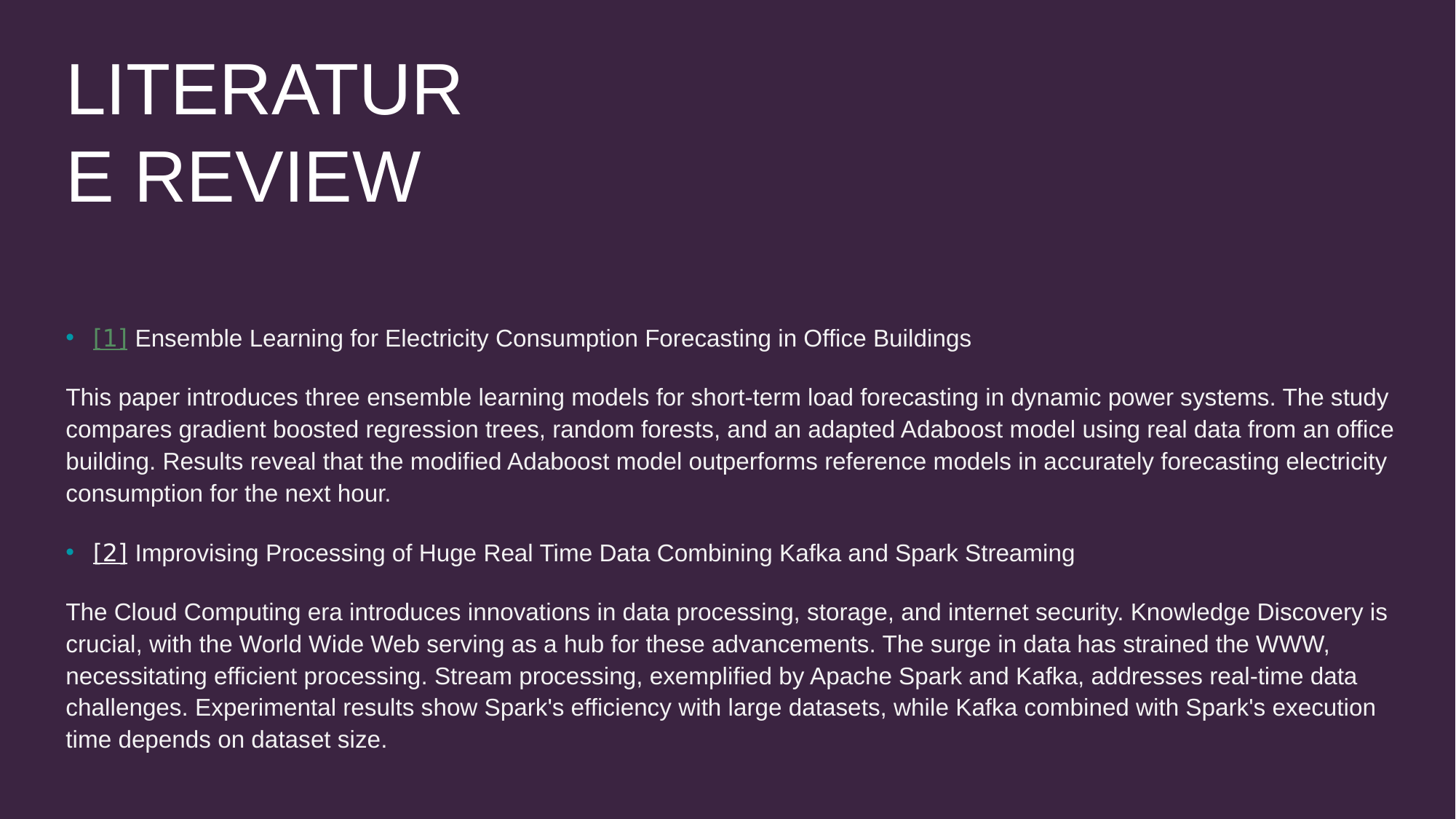

# LITERATURE REVIEW
[1] Ensemble Learning for Electricity Consumption Forecasting in Office Buildings
This paper introduces three ensemble learning models for short-term load forecasting in dynamic power systems. The study compares gradient boosted regression trees, random forests, and an adapted Adaboost model using real data from an office building. Results reveal that the modified Adaboost model outperforms reference models in accurately forecasting electricity consumption for the next hour.
[2] Improvising Processing of Huge Real Time Data Combining Kafka and Spark Streaming
The Cloud Computing era introduces innovations in data processing, storage, and internet security. Knowledge Discovery is crucial, with the World Wide Web serving as a hub for these advancements. The surge in data has strained the WWW, necessitating efficient processing. Stream processing, exemplified by Apache Spark and Kafka, addresses real-time data challenges. Experimental results show Spark's efficiency with large datasets, while Kafka combined with Spark's execution time depends on dataset size.